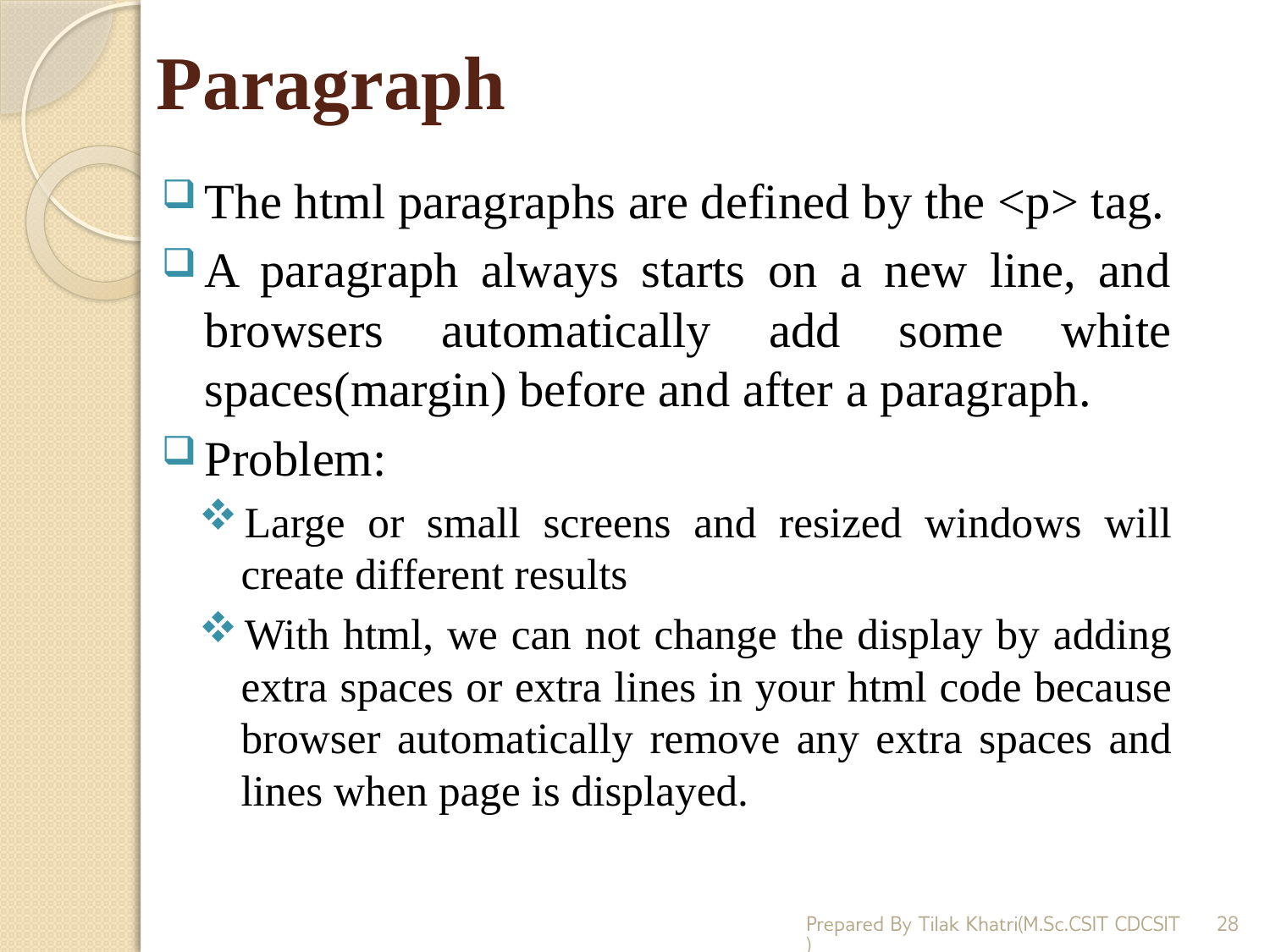

# Paragraph
The html paragraphs are defined by the <p> tag.
A paragraph always starts on a new line, and browsers automatically add some white spaces(margin) before and after a paragraph.
Problem:
Large or small screens and resized windows will create different results
With html, we can not change the display by adding extra spaces or extra lines in your html code because browser automatically remove any extra spaces and lines when page is displayed.

Prepared By Tilak Khatri(M.Sc.CSIT CDCSIT)
28